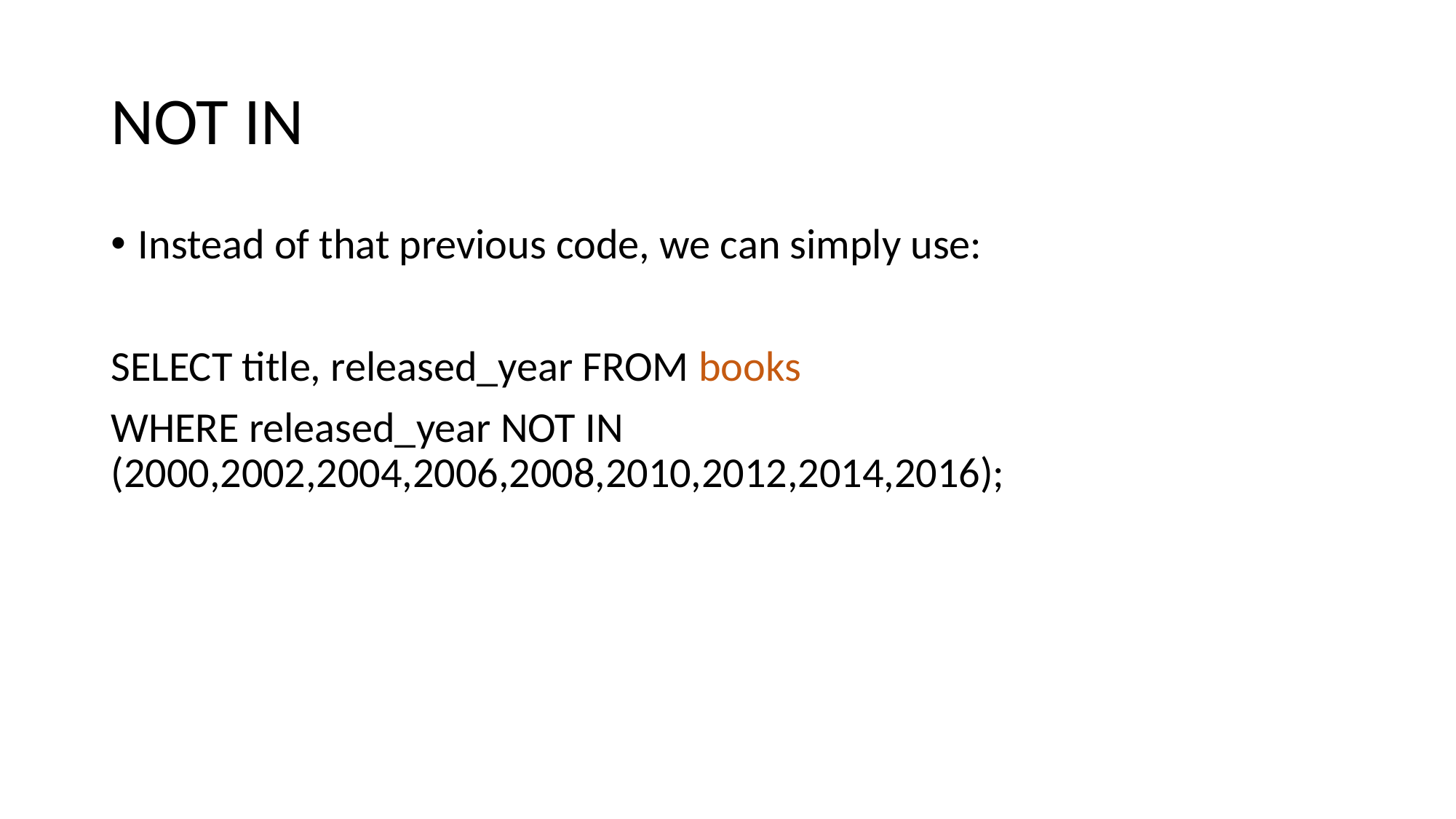

# NOT IN
Instead of that previous code, we can simply use:

SELECT title, released_year FROM books
WHERE released_year NOT IN 	(2000,2002,2004,2006,2008,2010,2012,2014,2016);